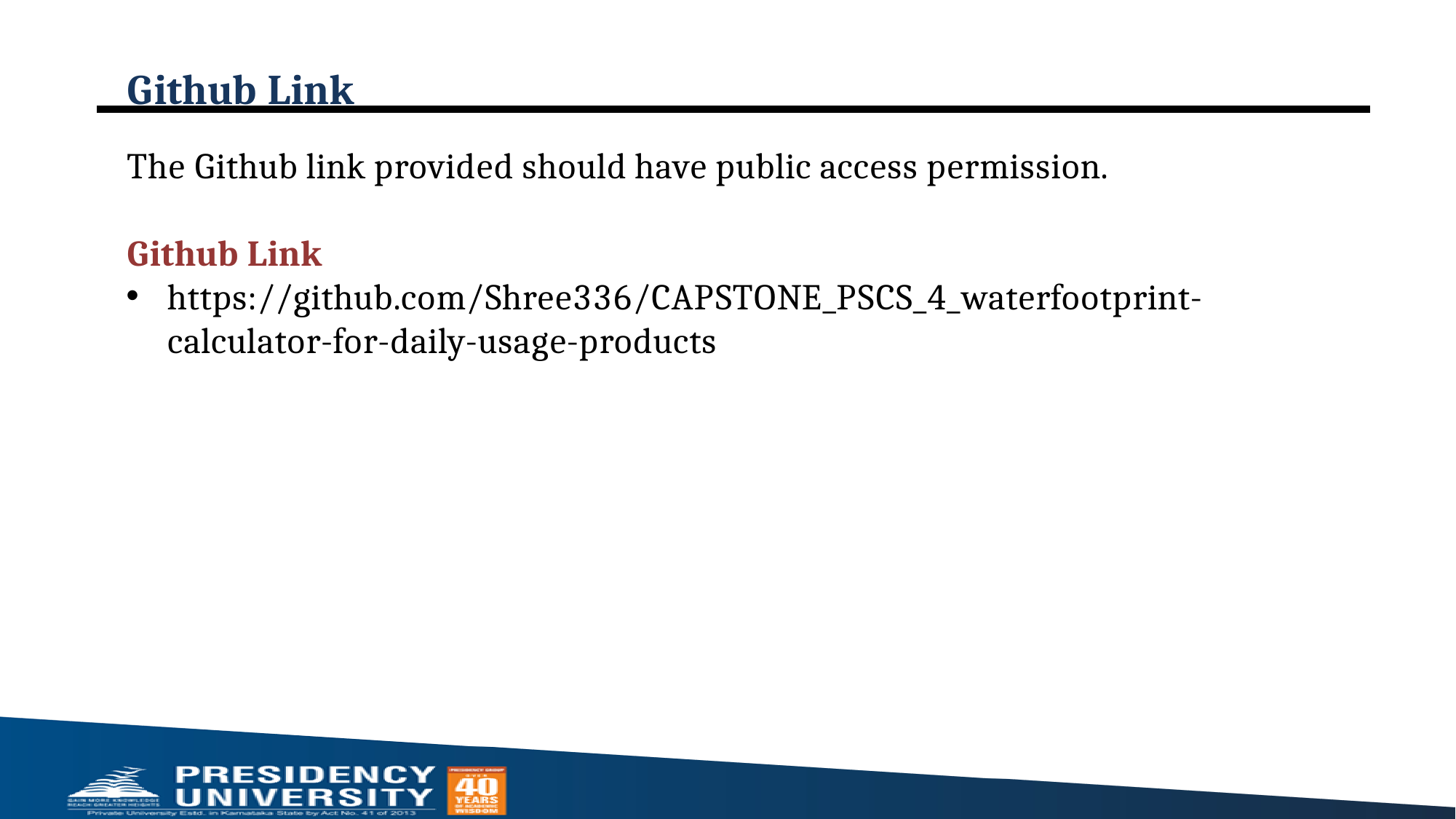

# Github Link

The Github link provided should have public access permission.

Github Link
https://github.com/Shree336/CAPSTONE_PSCS_4_waterfootprint-calculator-for-daily-usage-products